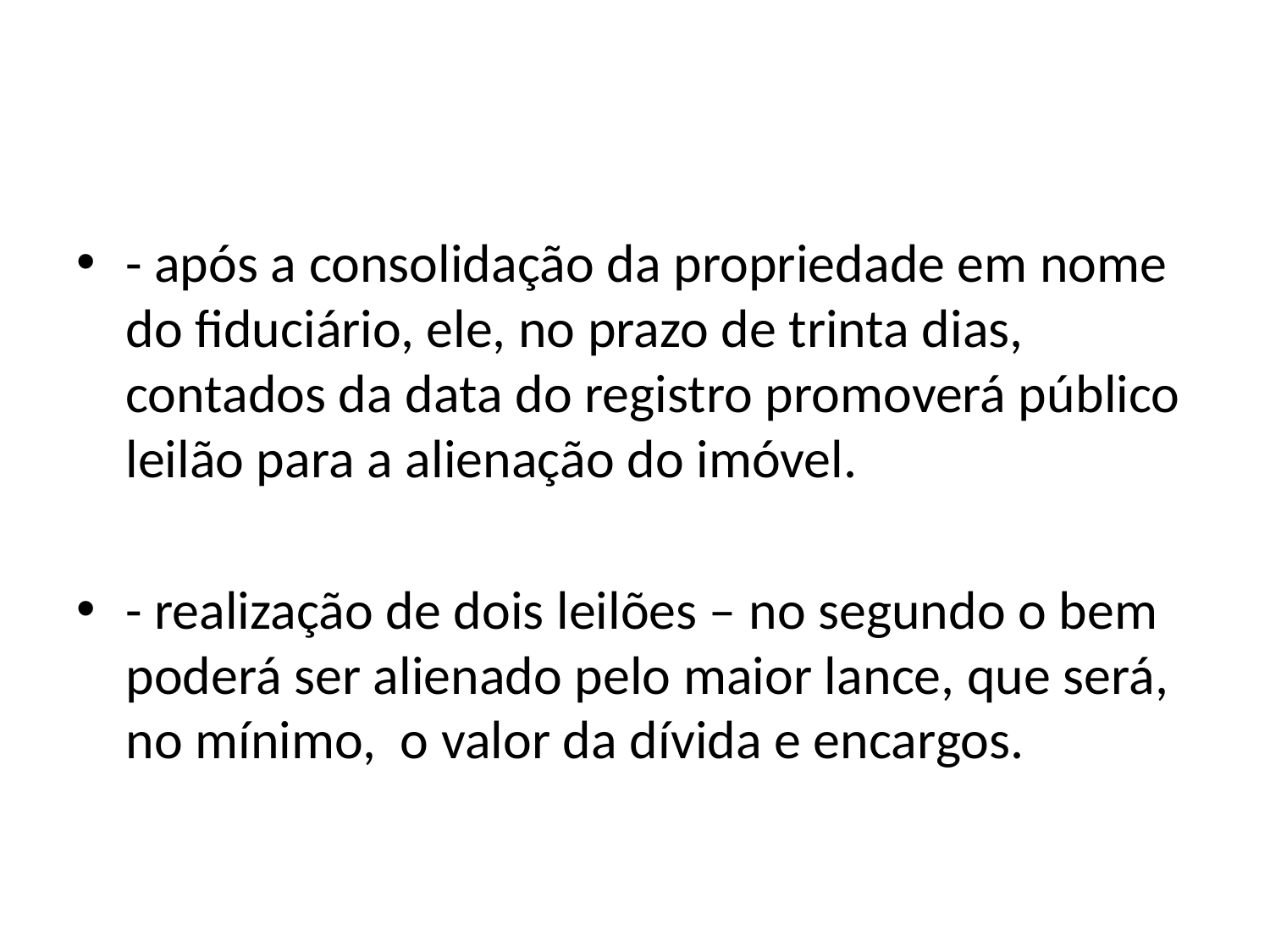

#
- após a consolidação da propriedade em nome do fiduciário, ele, no prazo de trinta dias, contados da data do registro promoverá público leilão para a alienação do imóvel.

- realização de dois leilões – no segundo o bem poderá ser alienado pelo maior lance, que será, no mínimo,  o valor da dívida e encargos.